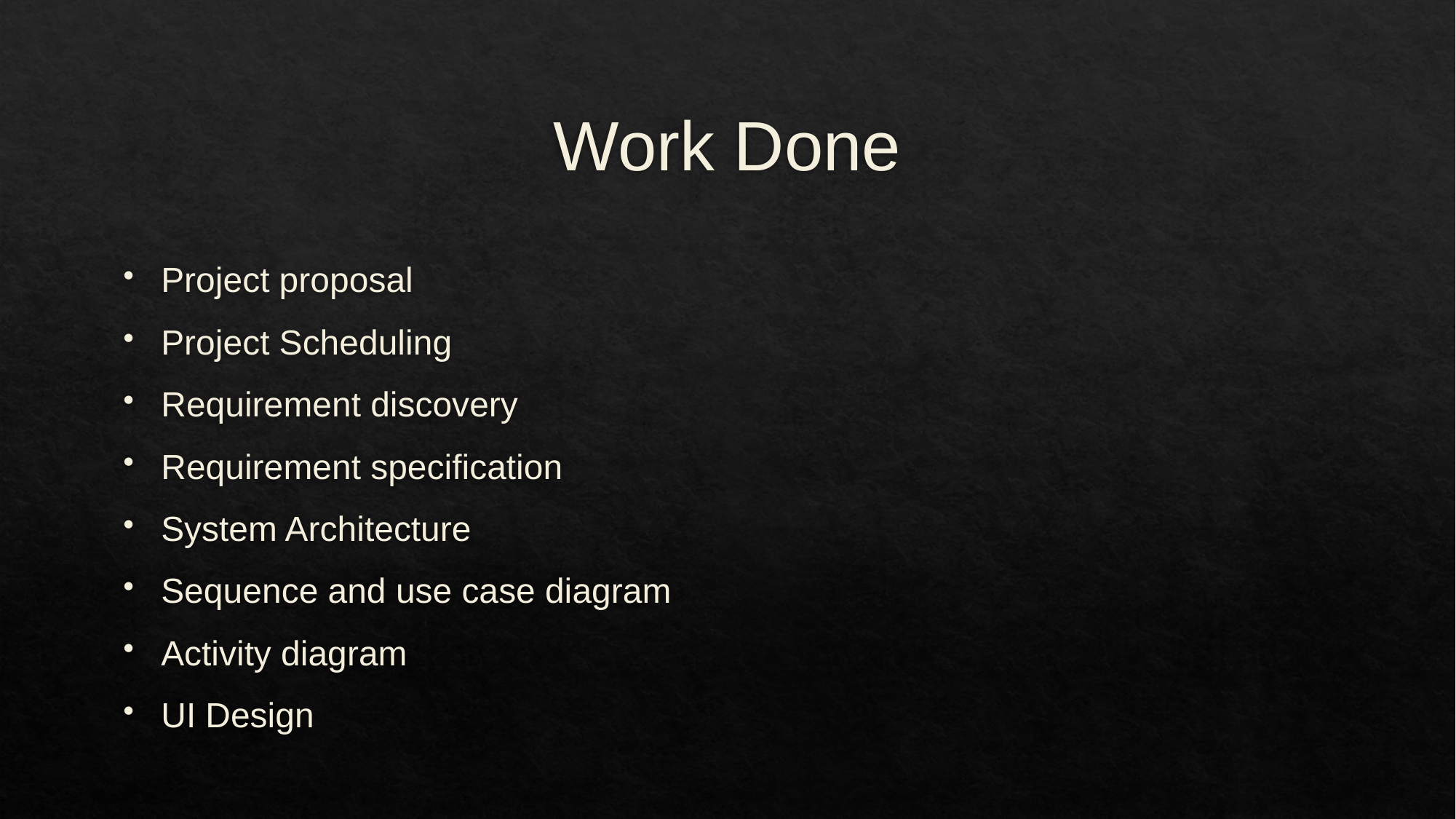

# Work Done
Project proposal
Project Scheduling
Requirement discovery
Requirement specification
System Architecture
Sequence and use case diagram
Activity diagram
UI Design